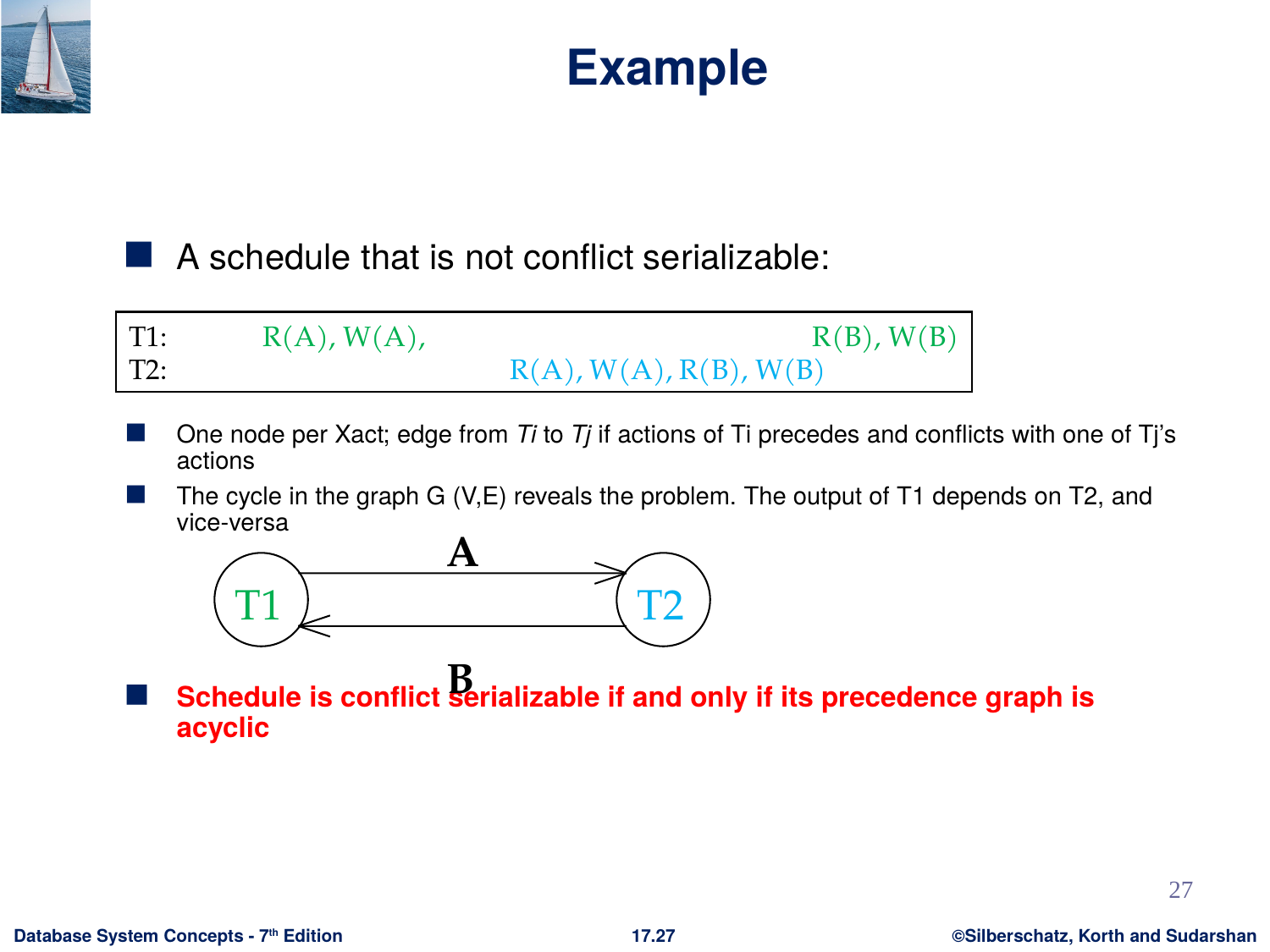

# Example
A schedule that is not conflict serializable:

One node per Xact; edge from Ti to Tj if actions of Ti precedes and conflicts with one of Tj’s actions
The cycle in the graph G (V,E) reveals the problem. The output of T1 depends on T2, and vice-versa

Schedule is conflict serializable if and only if its precedence graph is acyclic

T1:	 R(A), W(A),   		     	       R(B), W(B)
T2:	   		R(A), W(A), R(B), W(B)
A

T1
T2

B
27
12/4/2020